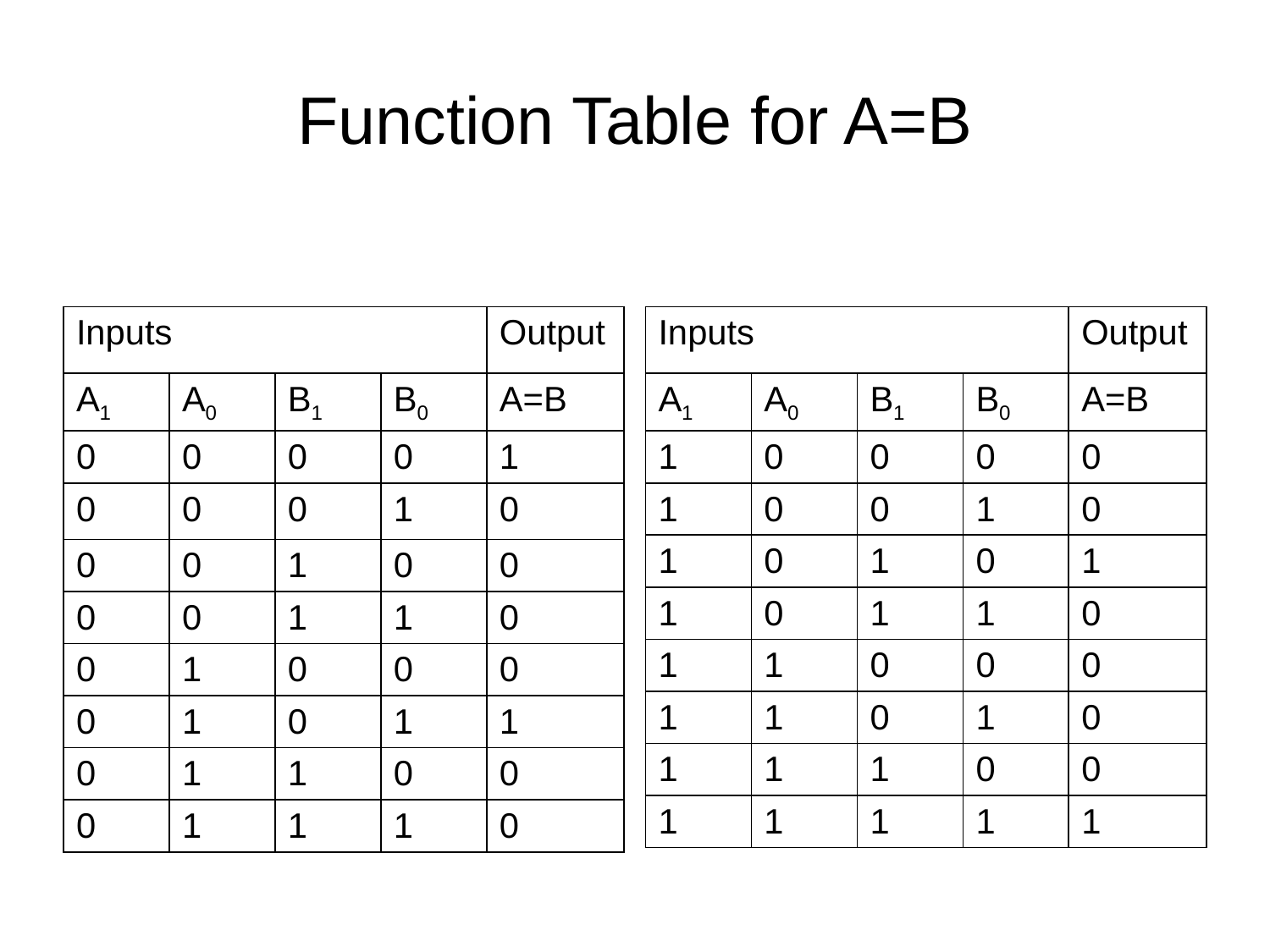

# Function Table for A=B
| Inputs |  |  |  | Output |
| --- | --- | --- | --- | --- |
| A1 | A0 | B1 | B0 | A=B |
| 0 | 0 | 0 | 0 | 1 |
| 0 | 0 | 0 | 1 | 0 |
| 0 | 0 | 1 | 0 | 0 |
| 0 | 0 | 1 | 1 | 0 |
| 0 | 1 | 0 | 0 | 0 |
| 0 | 1 | 0 | 1 | 1 |
| 0 | 1 | 1 | 0 | 0 |
| 0 | 1 | 1 | 1 | 0 |
| Inputs |  |  |  | Output |
| --- | --- | --- | --- | --- |
| A1 | A0 | B1 | B0 | A=B |
| 1 | 0 | 0 | 0 | 0 |
| 1 | 0 | 0 | 1 | 0 |
| 1 | 0 | 1 | 0 | 1 |
| 1 | 0 | 1 | 1 | 0 |
| 1 | 1 | 0 | 0 | 0 |
| 1 | 1 | 0 | 1 | 0 |
| 1 | 1 | 1 | 0 | 0 |
| 1 | 1 | 1 | 1 | 1 |